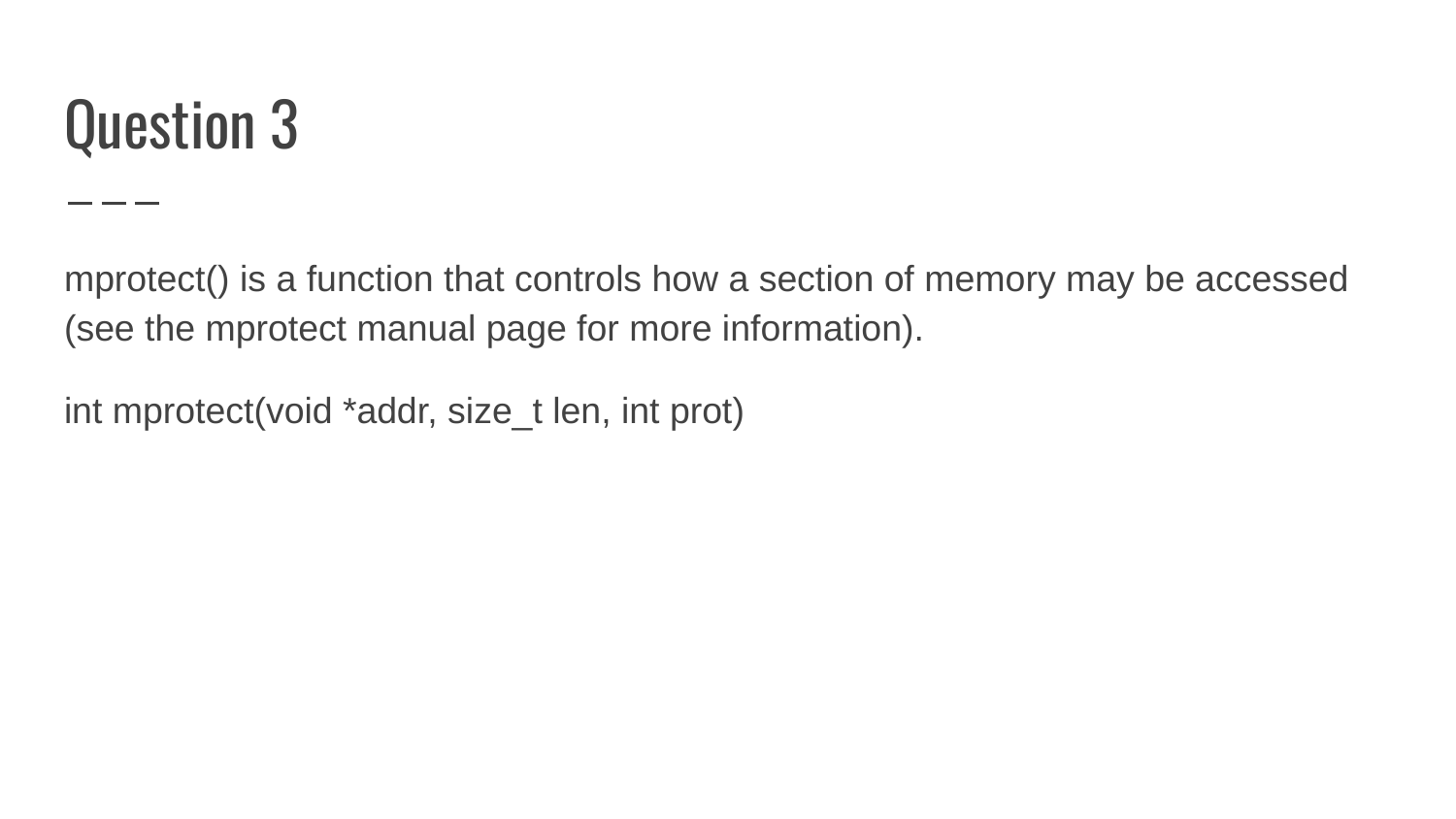

# Question 3
mprotect() is a function that controls how a section of memory may be accessed (see the mprotect manual page for more information).
int mprotect(void *addr, size_t len, int prot)